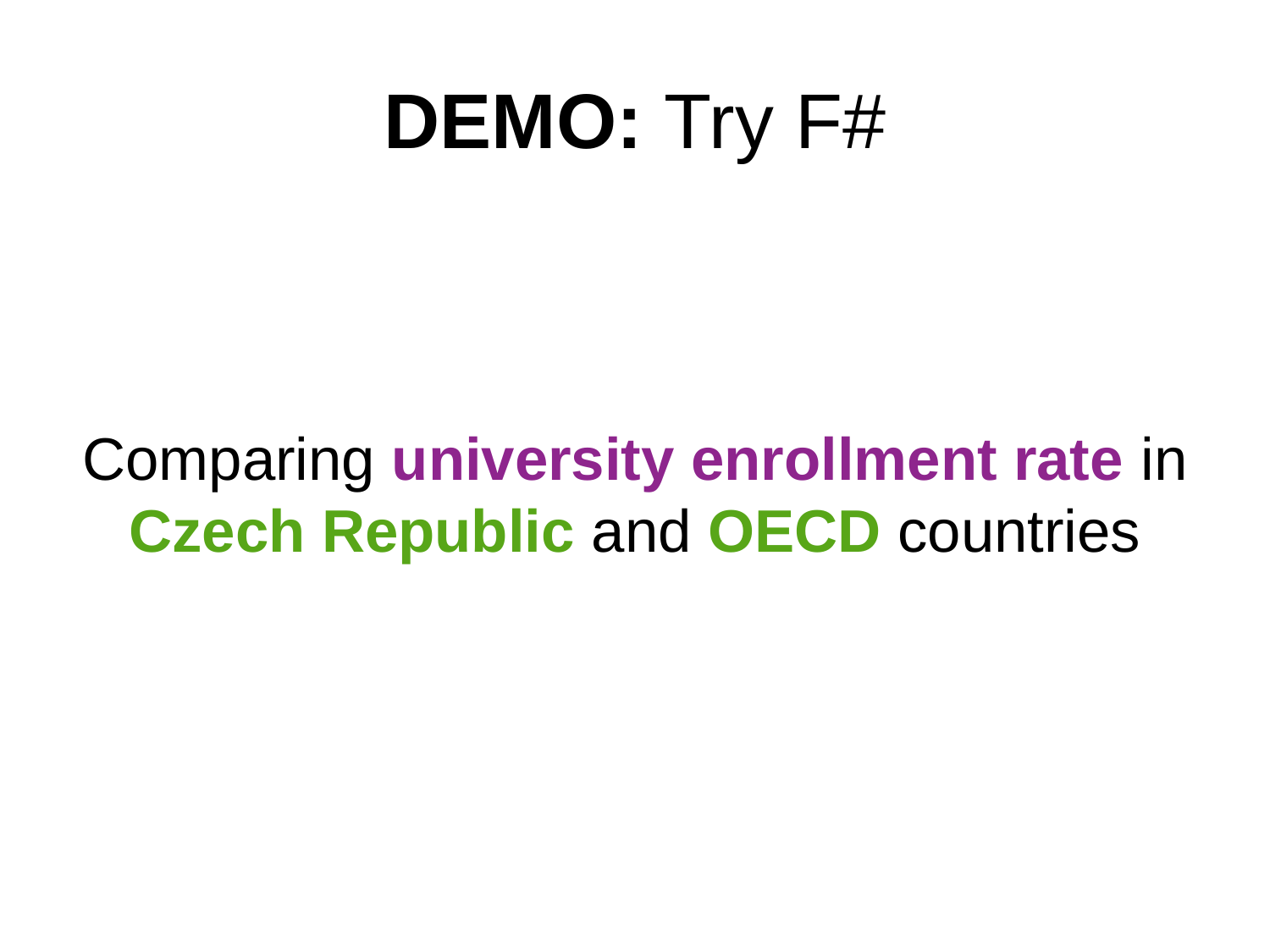

# DEMO: Try F#

Comparing university enrollment rate in Czech Republic and OECD countries